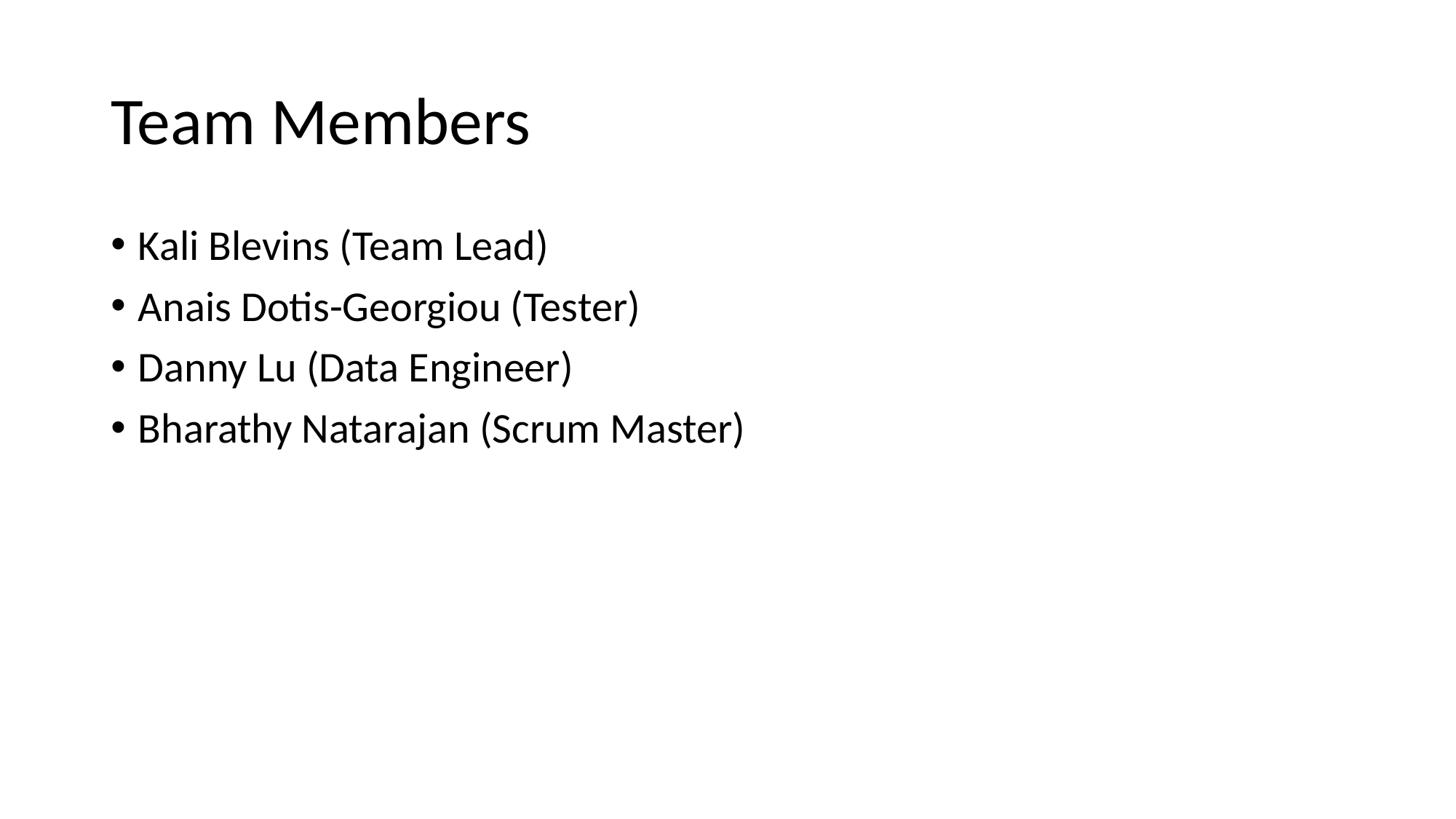

# Team Members
Kali Blevins (Team Lead)
Anais Dotis-Georgiou (Tester)
Danny Lu (Data Engineer)
Bharathy Natarajan (Scrum Master)